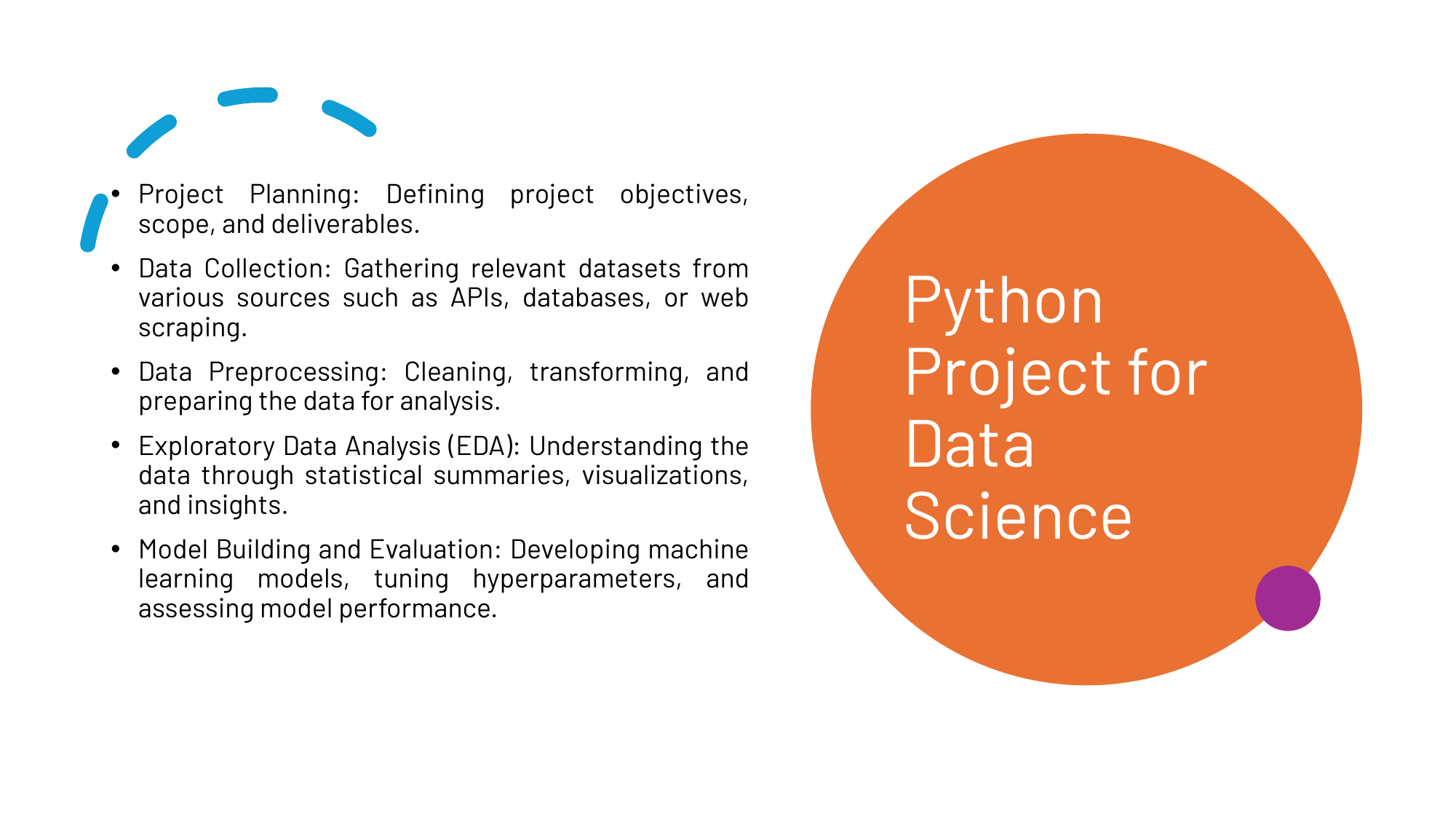

# Python Project for Data Science
Project Planning: Defining project objectives, scope, and deliverables.
Data Collection: Gathering relevant datasets from various sources such as APIs, databases, or web scraping.
Data Preprocessing: Cleaning, transforming, and preparing the data for analysis.
Exploratory Data Analysis (EDA): Understanding the data through statistical summaries, visualizations, and insights.
Model Building and Evaluation: Developing machine learning models, tuning hyperparameters, and assessing model performance.